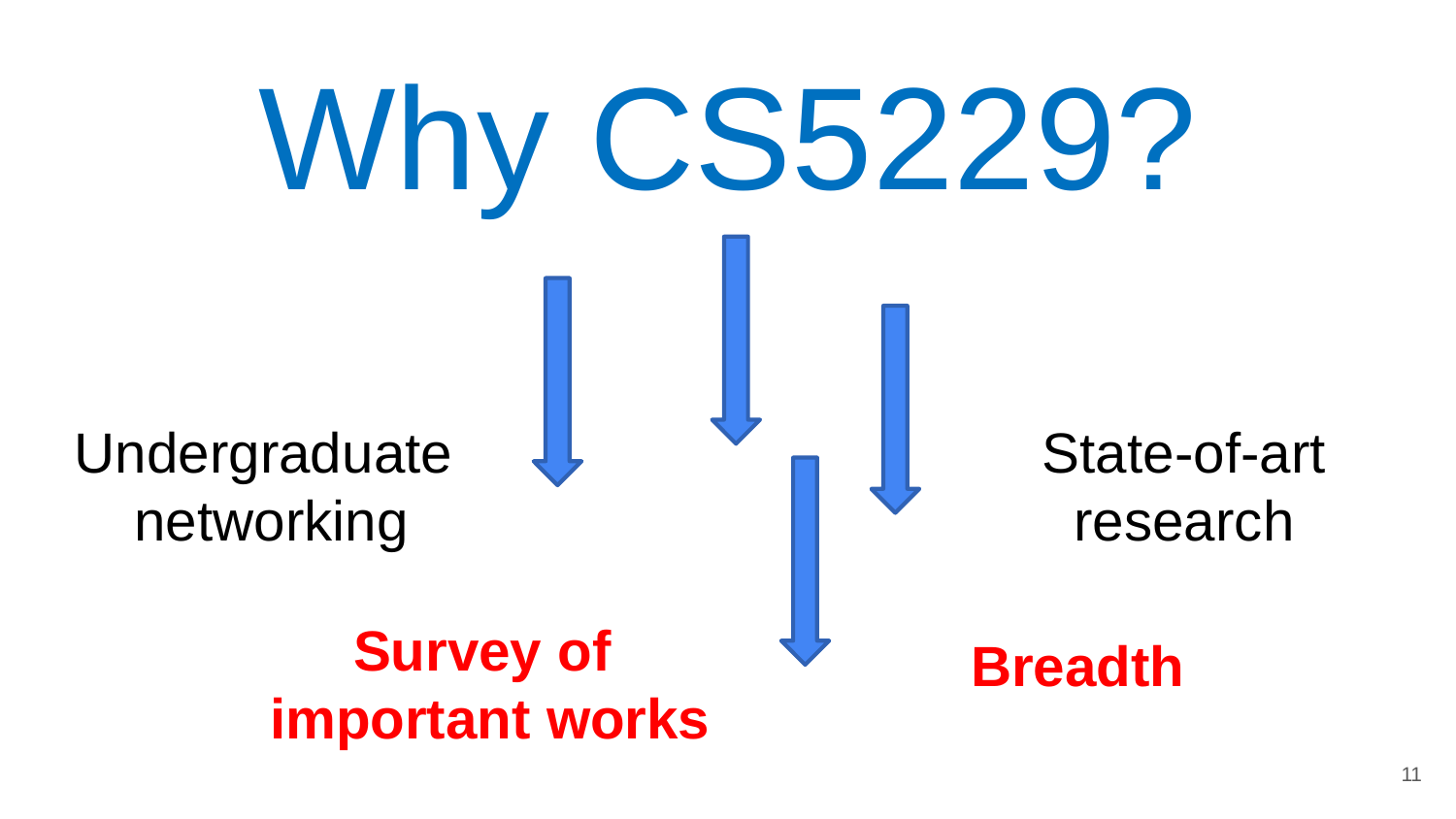

Why CS5229?

Undergraduate
networking
State-of-art
research

Survey of
important works
Breadth
11